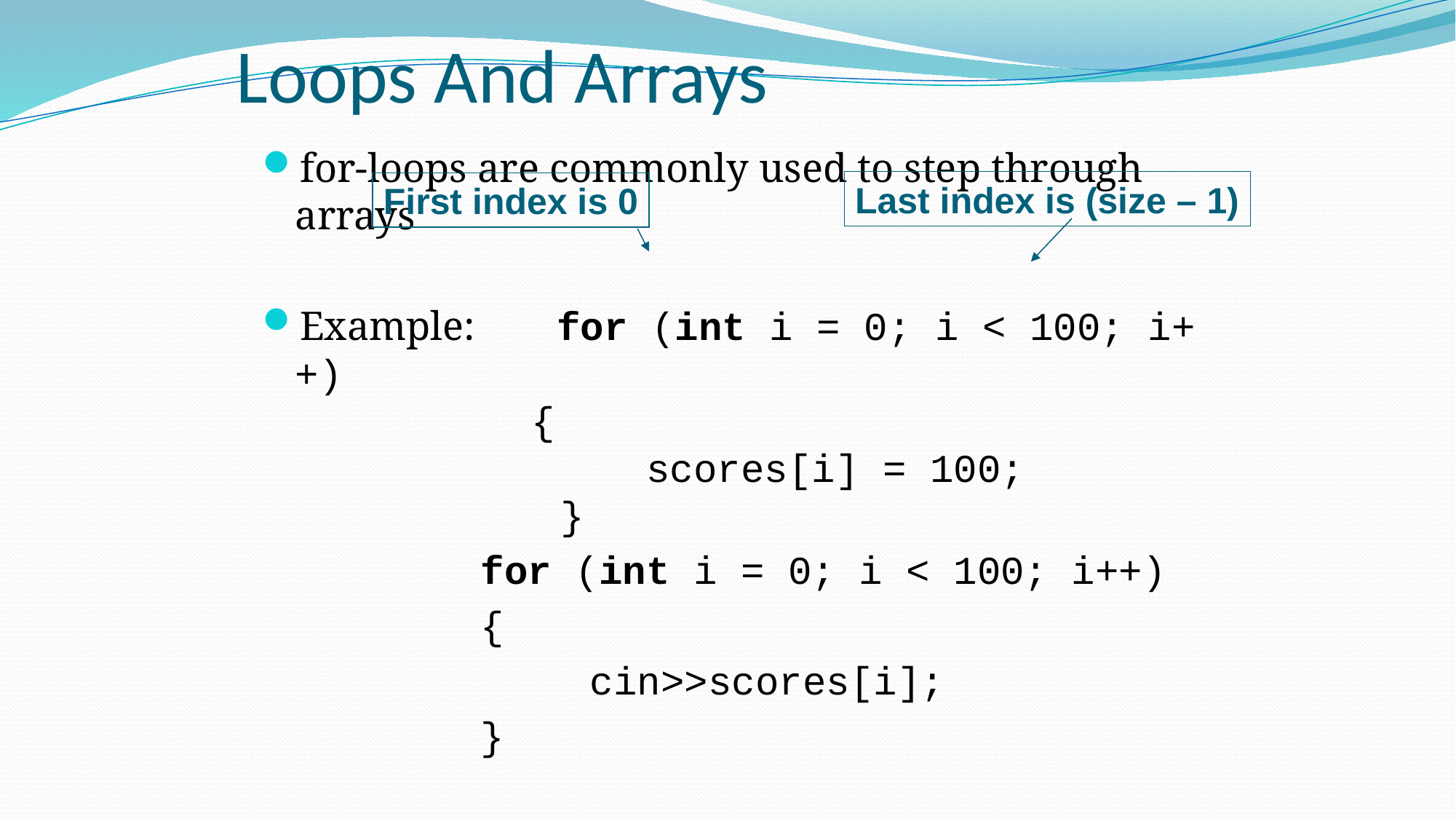

# Loops And Arrays
for-loops are commonly used to step through arrays

Example:        for (int i = 0; i < 100; i++)
          {
			 scores[i] = 100;
		  }
		for (int i = 0; i < 100; i++)
		{
          	cin>>scores[i];
		}
Last index is (size – 1)
First index is 0